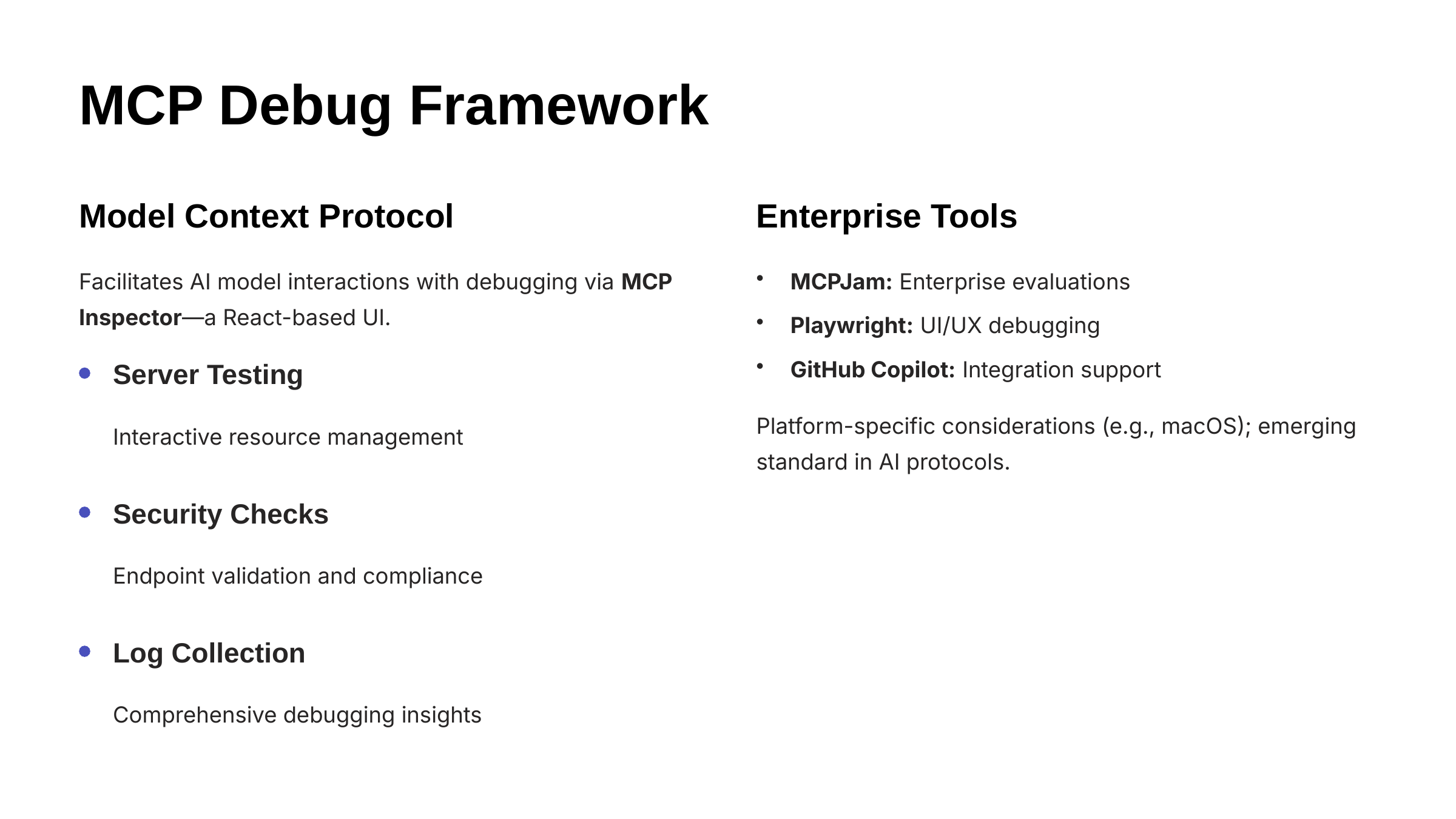

MCP Debug Framework
Model Context Protocol
Enterprise Tools
Facilitates AI model interactions with debugging via MCP Inspector—a React-based UI.
MCPJam: Enterprise evaluations
Playwright: UI/UX debugging
GitHub Copilot: Integration support
Server Testing

Platform-specific considerations (e.g., macOS); emerging standard in AI protocols.
Interactive resource management
Security Checks

Endpoint validation and compliance
Log Collection

Comprehensive debugging insights